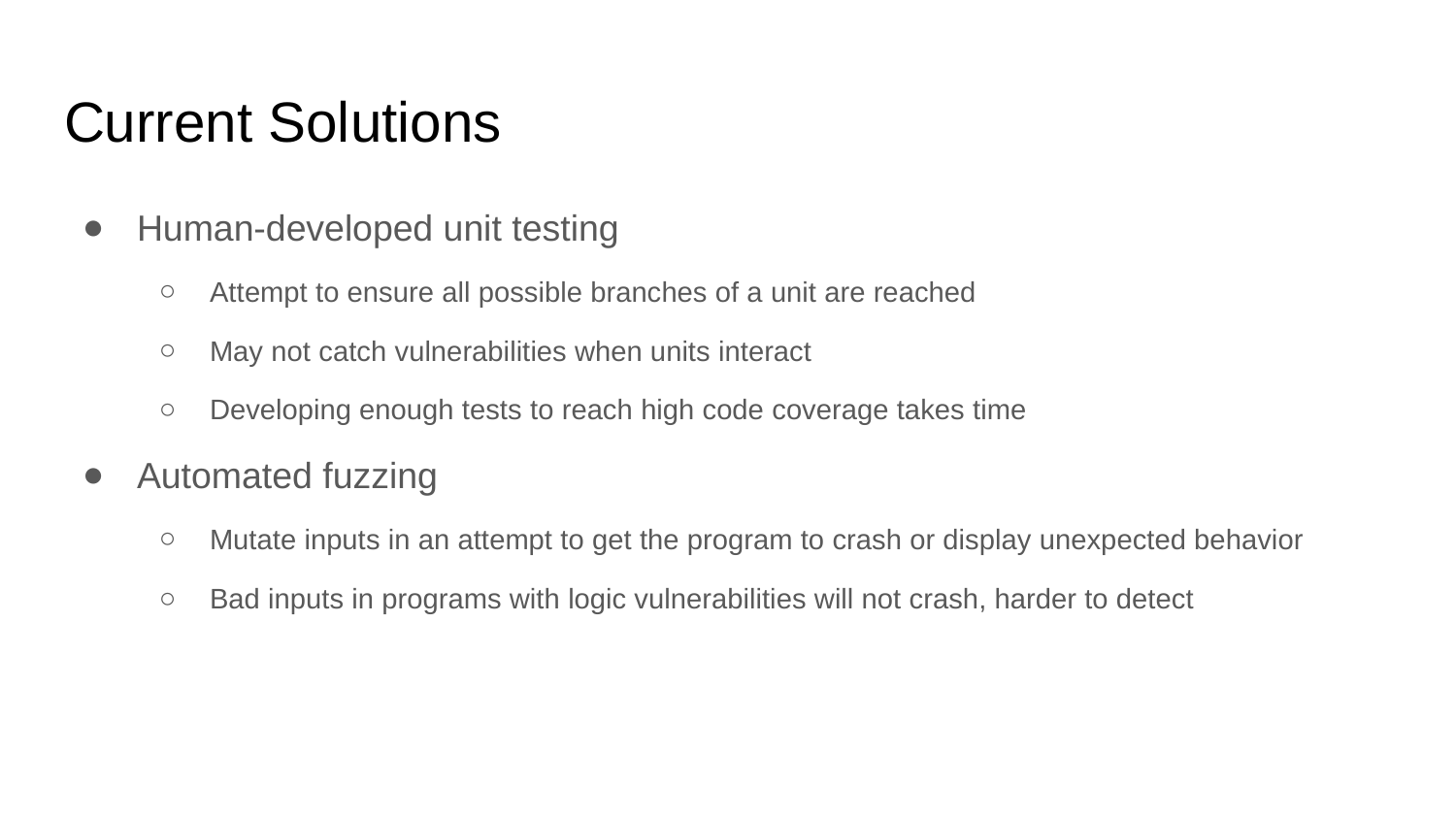

# Current Solutions
Human-developed unit testing
Attempt to ensure all possible branches of a unit are reached
May not catch vulnerabilities when units interact
Developing enough tests to reach high code coverage takes time
Automated fuzzing
Mutate inputs in an attempt to get the program to crash or display unexpected behavior
Bad inputs in programs with logic vulnerabilities will not crash, harder to detect